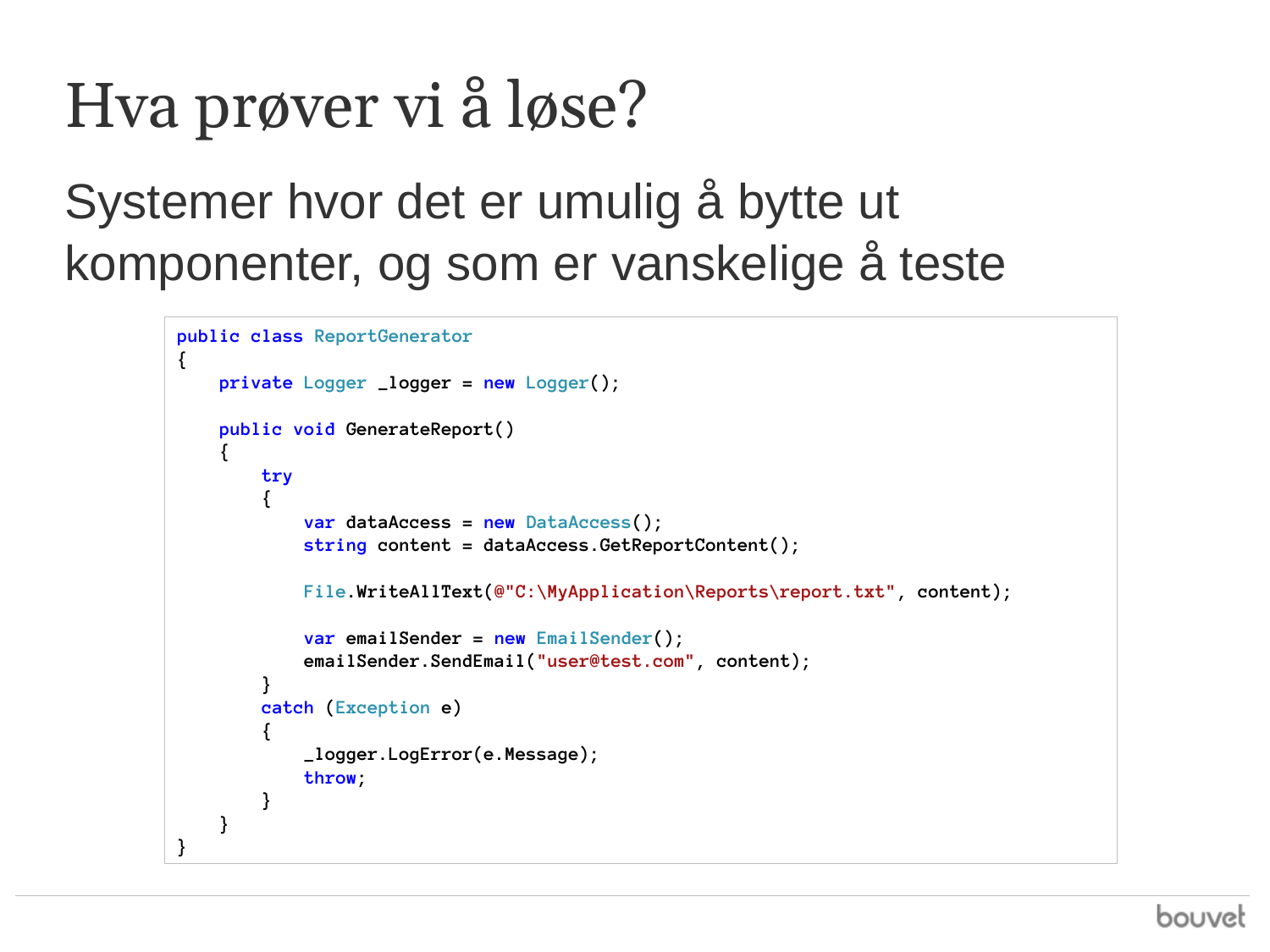

# Hva prøver vi å løse?
Systemer hvor det er umulig å bytte ut komponenter, og som er vanskelige å teste
public class ReportGenerator
{
    private Logger _logger = new Logger();

    public void GenerateReport()
    {
        try
        {
            var dataAccess = new DataAccess();
            string content = dataAccess.GetReportContent();

            File.WriteAllText(@"C:\MyApplication\Reports\report.txt", content);

            var emailSender = new EmailSender();
            emailSender.SendEmail("user@test.com", content);
        }
        catch (Exception e)
        {
            _logger.LogError(e.Message);
            throw;
        }
    }
}